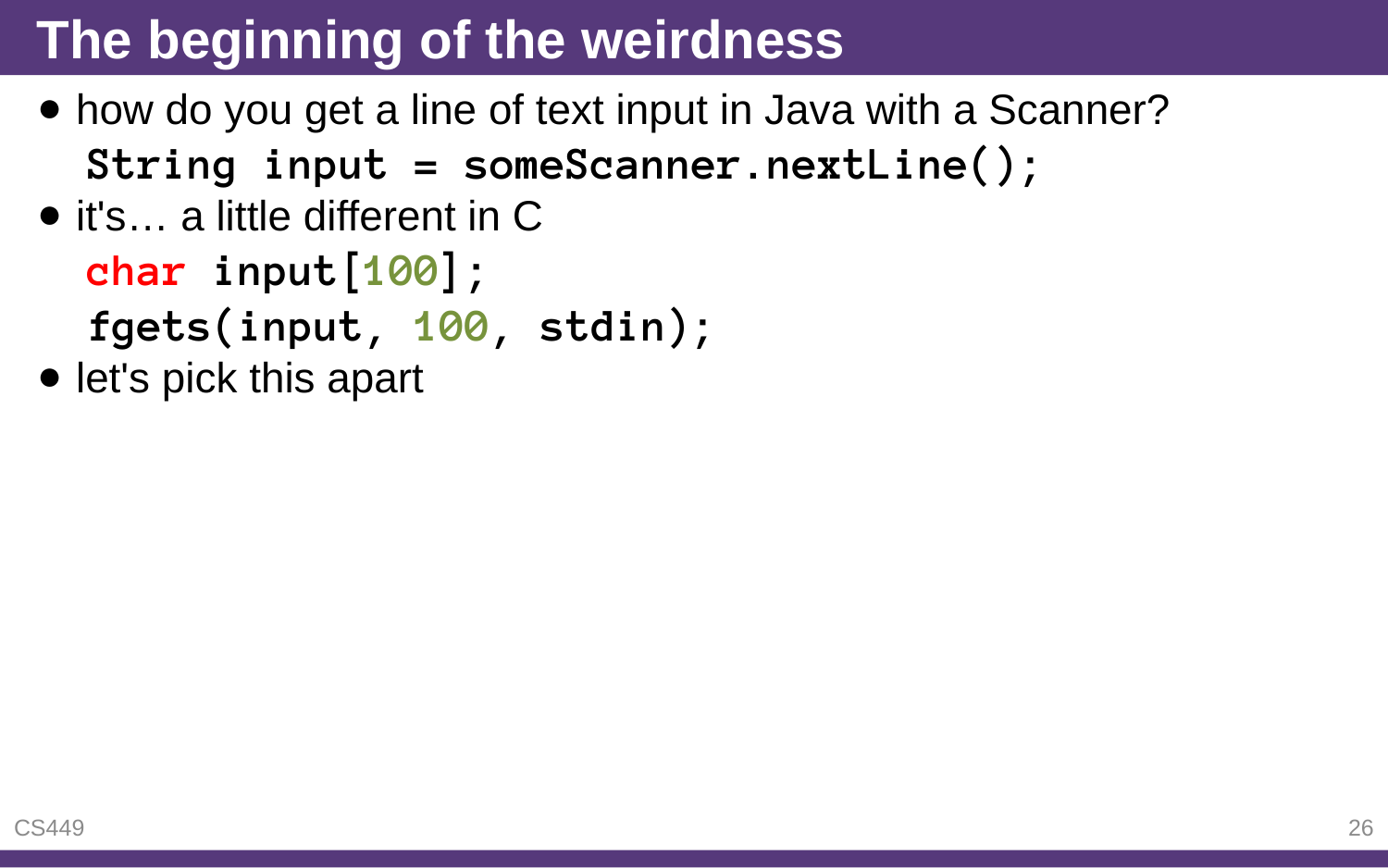

# The beginning of the weirdness
how do you get a line of text input in Java with a Scanner?
  String input = someScanner.nextLine();
it's… a little different in C
  char input[100];
  fgets(input, 100, stdin);
let's pick this apart
CS449
26